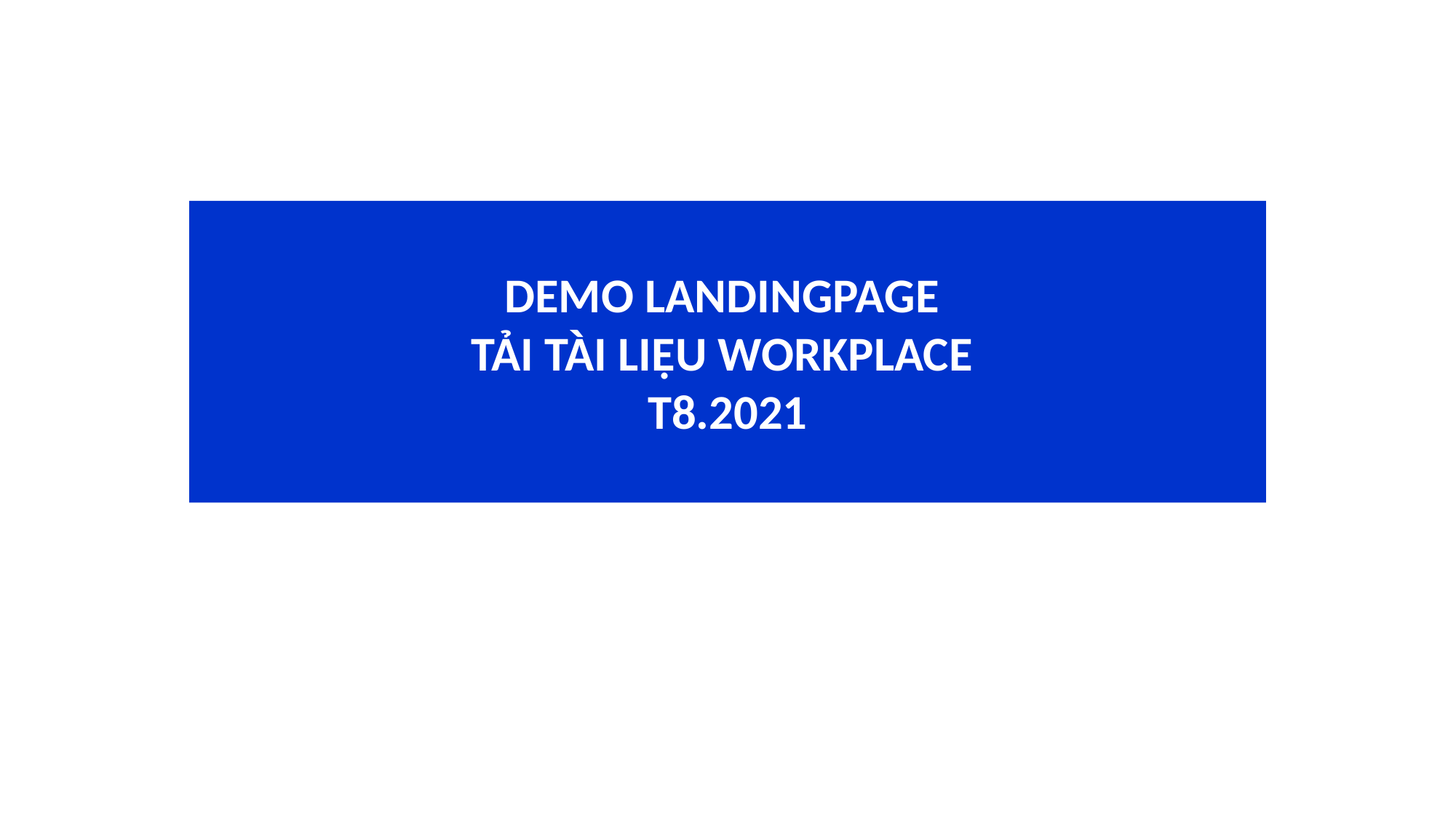

DEMO LANDINGPAGE
TẢI TÀI LIỆU WORKPLACE
T8.2021